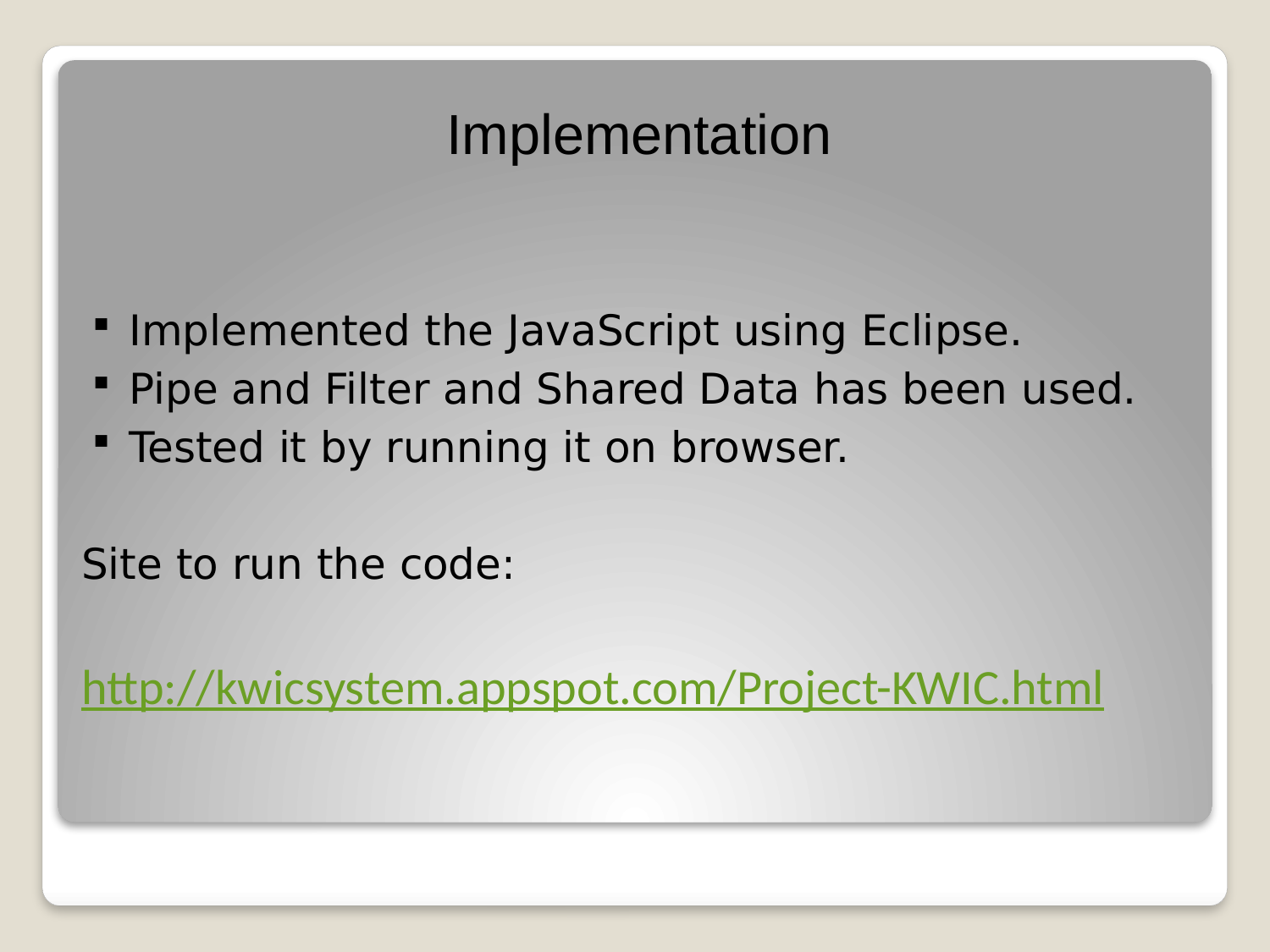

# Implementation

Implemented the JavaScript using Eclipse.
Pipe and Filter and Shared Data has been used.
Tested it by running it on browser.
Site to run the code:

http://kwicsystem.appspot.com/Project-KWIC.html